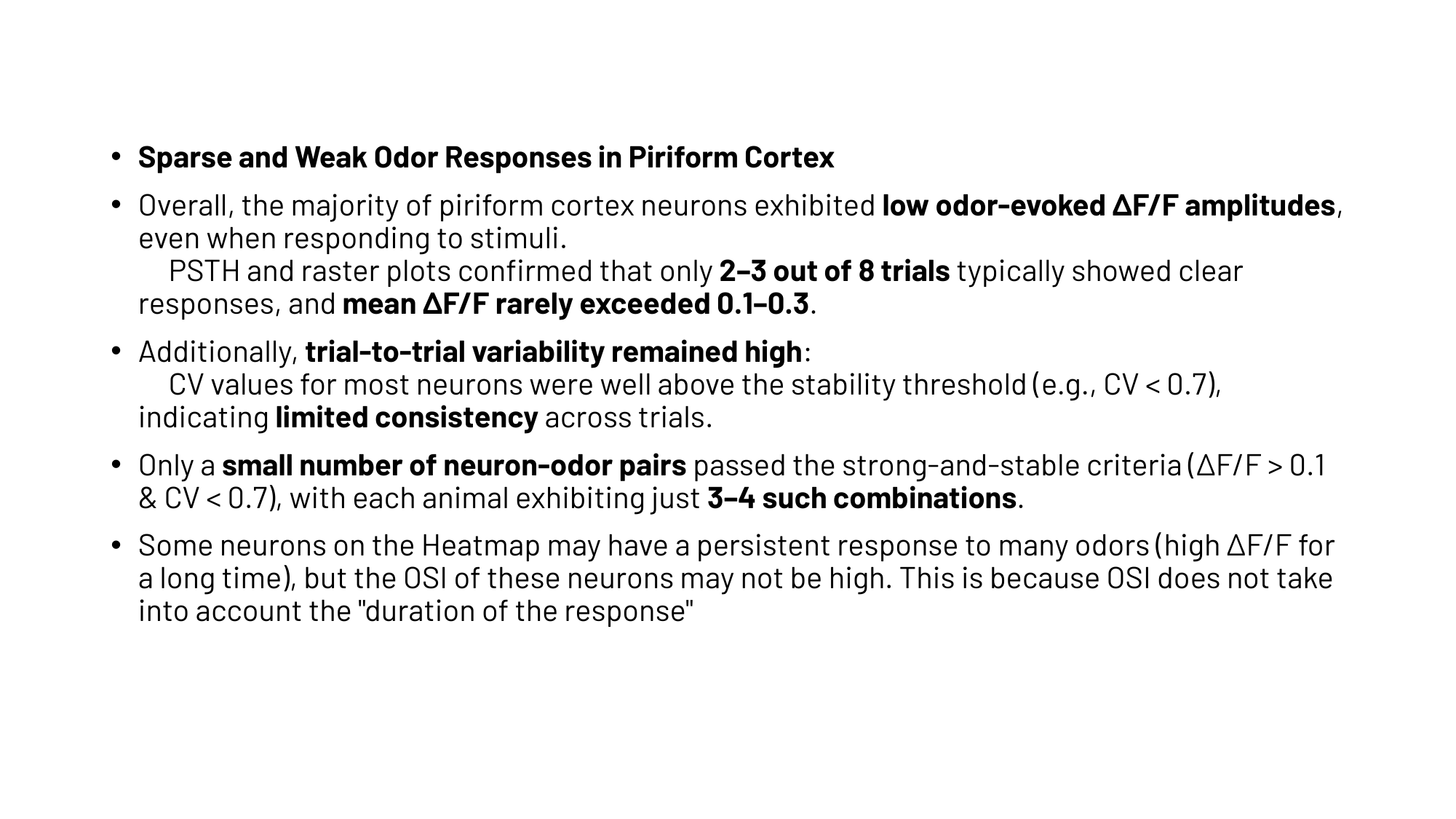

Sparse and Weak Odor Responses in Piriform Cortex
Overall, the majority of piriform cortex neurons exhibited low odor-evoked ΔF/F amplitudes, even when responding to stimuli.
 PSTH and raster plots confirmed that only 2–3 out of 8 trials typically showed clear responses, and mean ΔF/F rarely exceeded 0.1–0.3.
Additionally, trial-to-trial variability remained high:
 CV values for most neurons were well above the stability threshold (e.g., CV < 0.7), indicating limited consistency across trials.
Only a small number of neuron-odor pairs passed the strong-and-stable criteria (ΔF/F > 0.1 & CV < 0.7), with each animal exhibiting just 3–4 such combinations.
Some neurons on the Heatmap may have a persistent response to many odors (high ΔF/F for a long time), but the OSI of these neurons may not be high. This is because OSI does not take into account the "duration of the response"